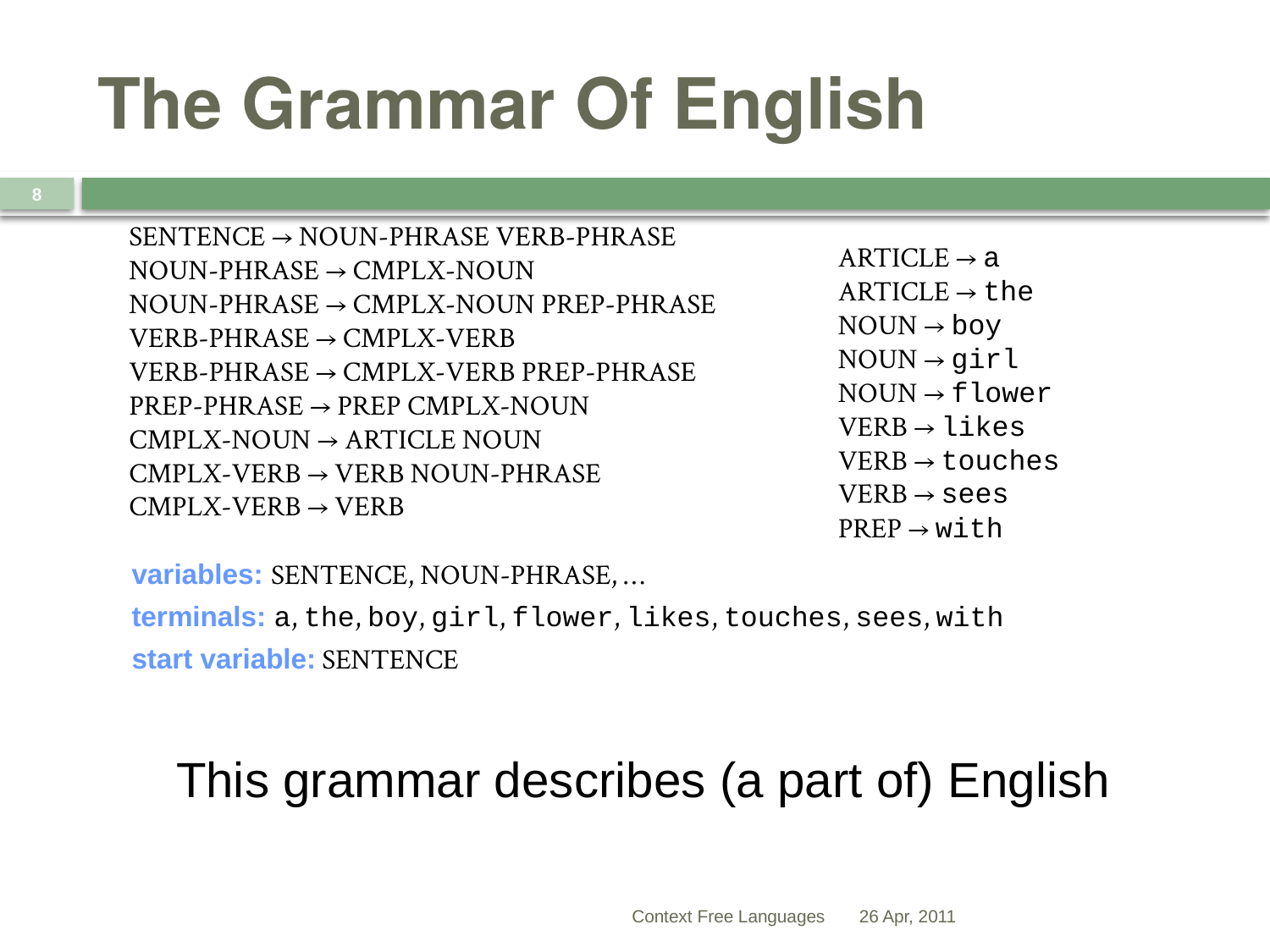

# The Grammar Of English
8
SENTENCE → NOUN-PHRASE VERB-PHRASE
NOUN-PHRASE → CMPLX-NOUN
NOUN-PHRASE → CMPLX-NOUN PREP-PHRASE
VERB-PHRASE → CMPLX-VERB
VERB-PHRASE → CMPLX-VERB PREP-PHRASE
PREP-PHRASE → PREP CMPLX-NOUN
CMPLX-NOUN → ARTICLE NOUN
CMPLX-VERB → VERB NOUN-PHRASE
CMPLX-VERB → VERB
ARTICLE → a
ARTICLE → the
NOUN → boy
NOUN → girl
NOUN → flower
VERB → likes
VERB → touches
VERB → sees
PREP → with
variables: SENTENCE, NOUN-PHRASE, …
terminals: a, the, boy, girl, flower, likes, touches, sees, with
start variable: SENTENCE
This grammar describes (a part of) English
Context Free Languages
26 Apr, 2011